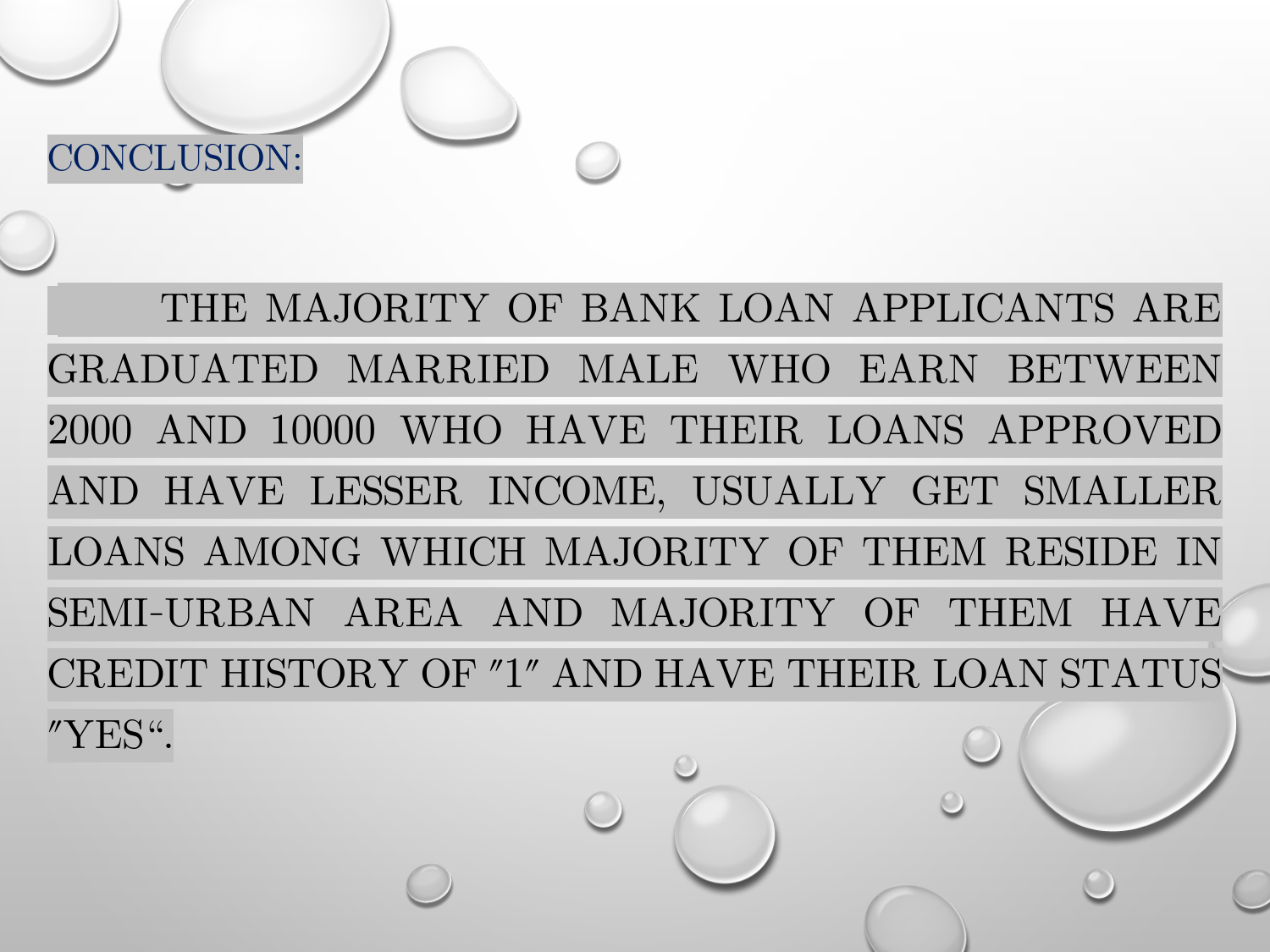

Conclusion:

       The majority of bank loan applicants are graduated married male who earn between 2000 and 10000 who have their loans approved and have lesser income, usually get smaller loans among which majority of them reside in semi-urban area and majority of them have credit history of "1" and have their loan status "yes“.